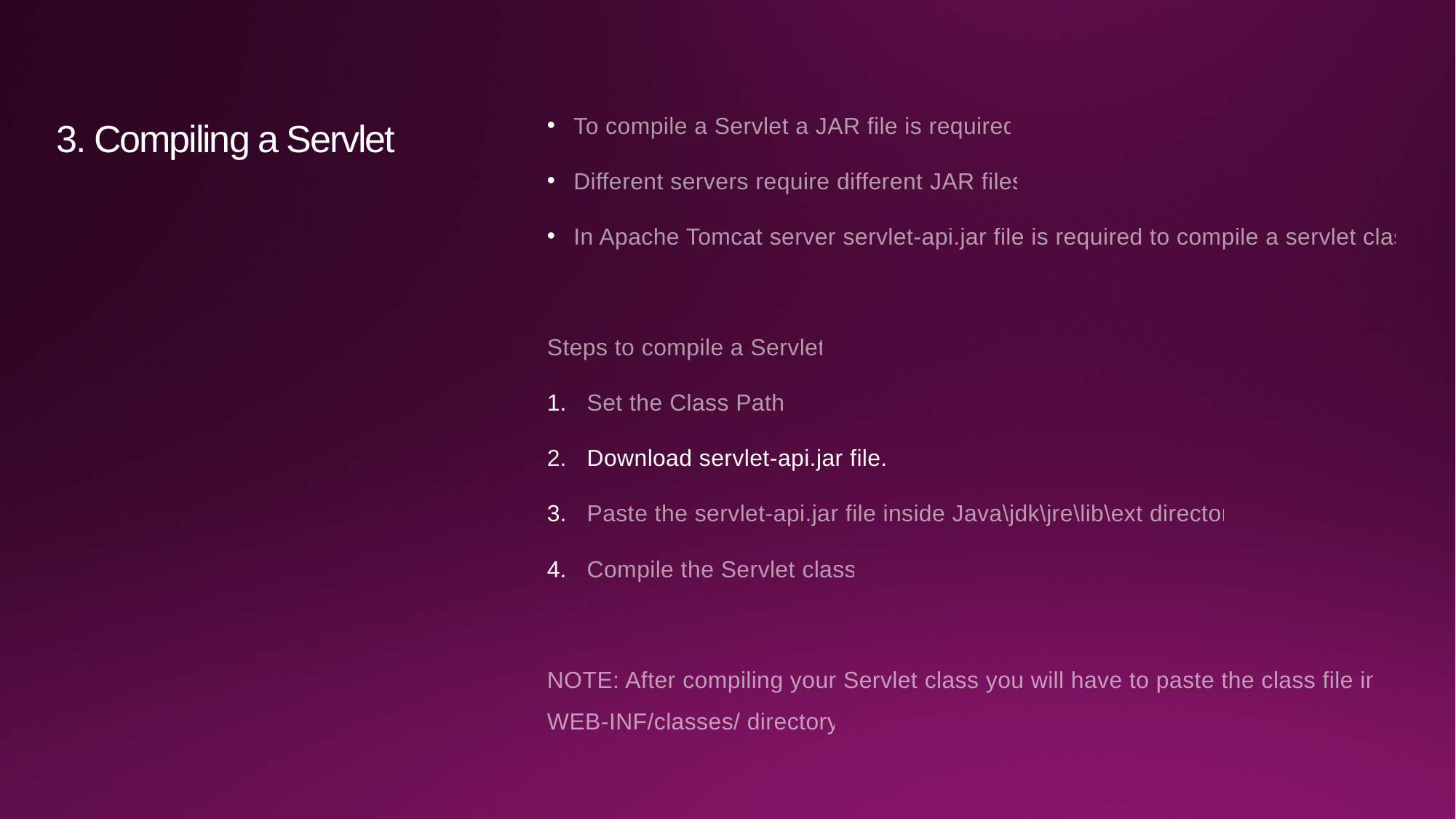

# 3. Compiling a Servlet
To compile a Servlet a JAR file is required.
Different servers require different JAR files.
In Apache Tomcat server servlet-api.jar file is required to compile a servlet class.

Steps to compile a Servlet:
Set the Class Path.
Download servlet-api.jar file.
Paste the servlet-api.jar file inside Java\jdk\jre\lib\ext directory.
Compile the Servlet class.

NOTE: After compiling your Servlet class you will have to paste the class file into WEB-INF/classes/ directory.